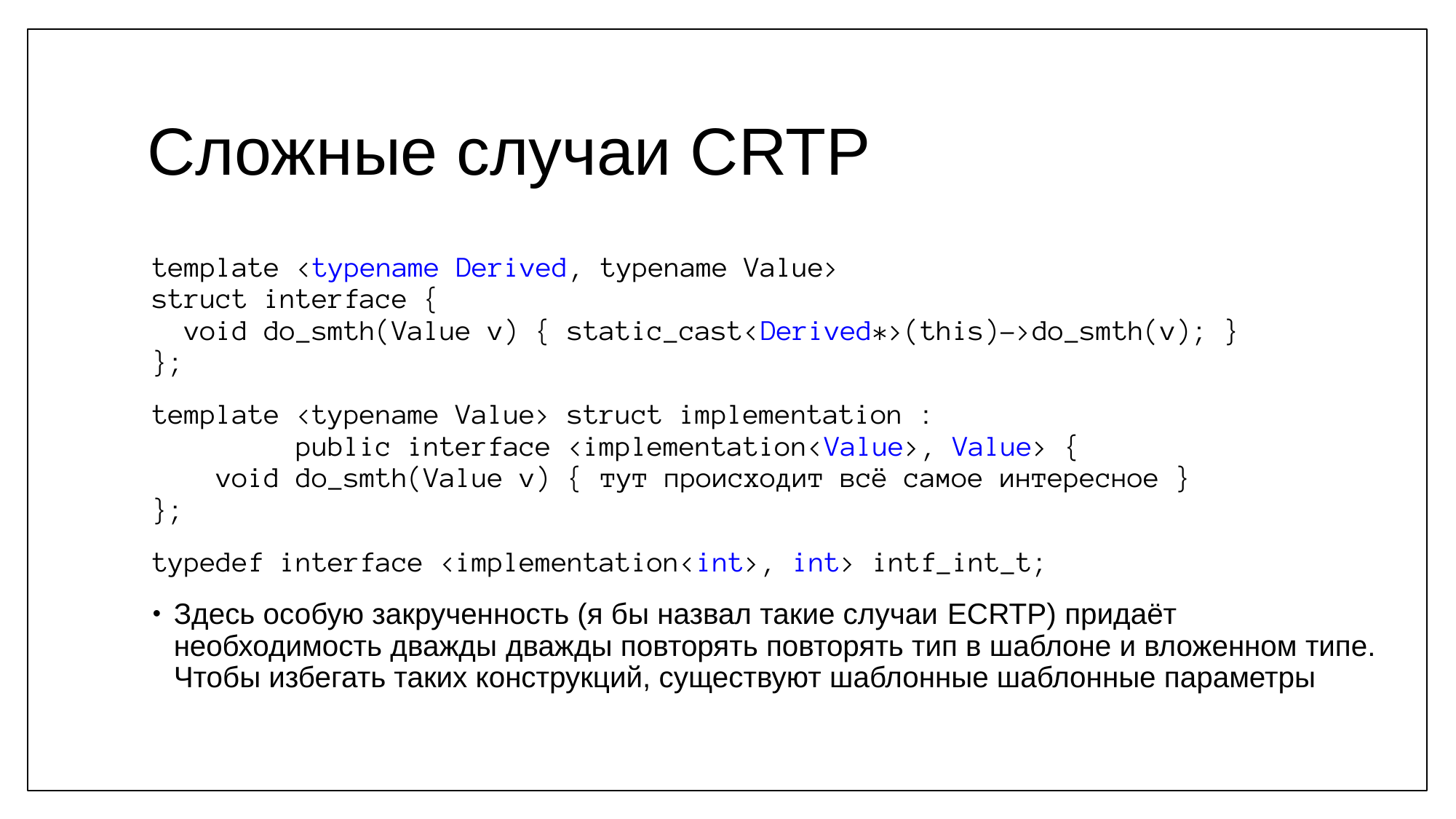

# Сложные случаи CRTP
template <typename Derived, typename Value>
struct interface {
  void do_smth(Value v) { static_cast<Derived*>(this)->do_smth(v); }
};
template <typename Value> struct implementation :
         public interface <implementation<Value>, Value> {
    void do_smth(Value v) { тут происходит всё самое интересное }
};
typedef interface <implementation<int>, int> intf_int_t;
Здесь особую закрученность (я бы назвал такие случаи ECRTP) придаёт необходимость дважды дважды повторять повторять тип в шаблоне и вложенном типе. Чтобы избегать таких конструкций, существуют шаблонные шаблонные параметры